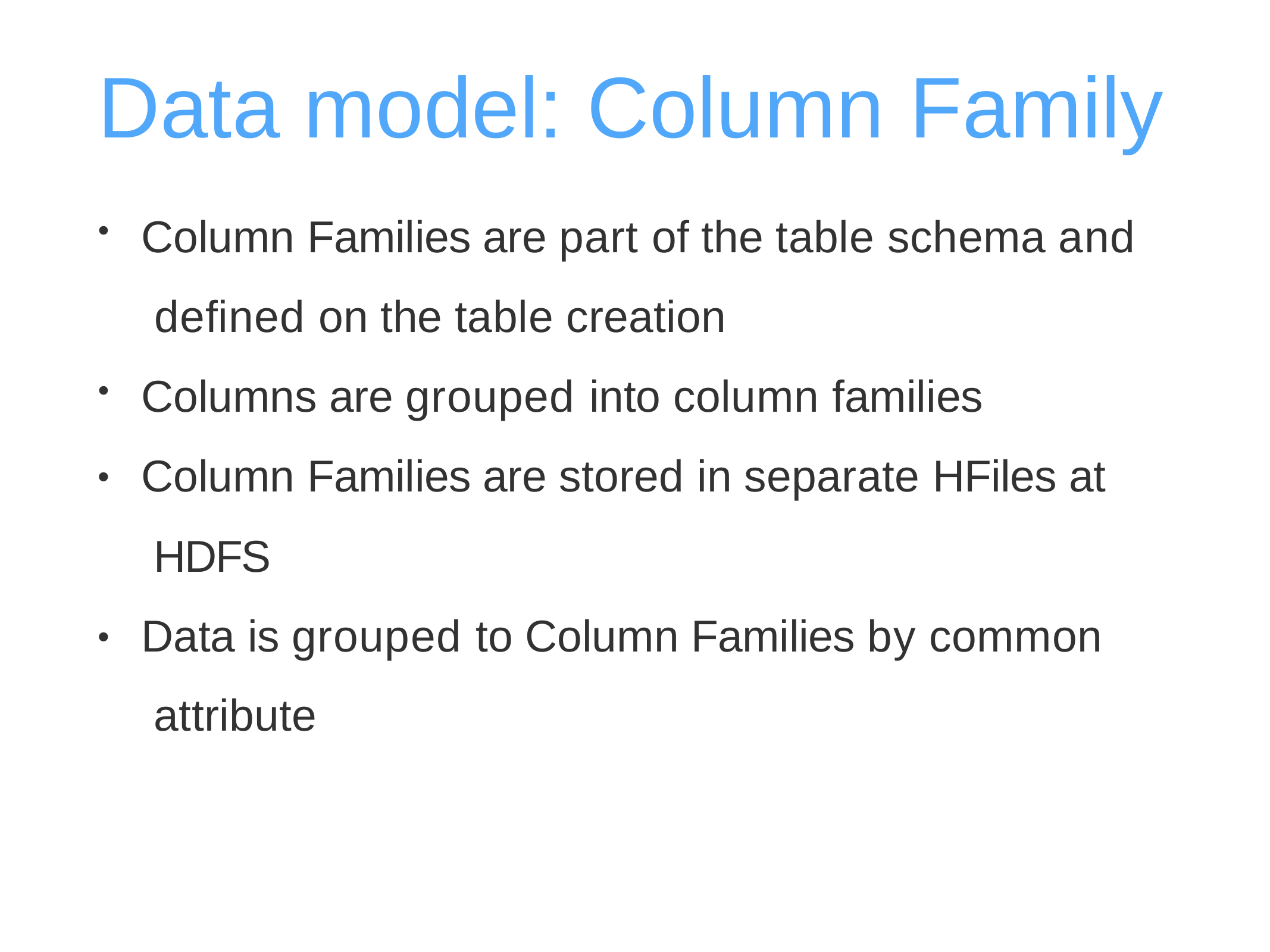

# Data model: Column Family
Column Families are part of the table schema and  defined on the table creation
Columns are grouped into column families  Column Families are stored in separate HFiles at  HDFS
Data is grouped to Column Families by common  attribute
•
•